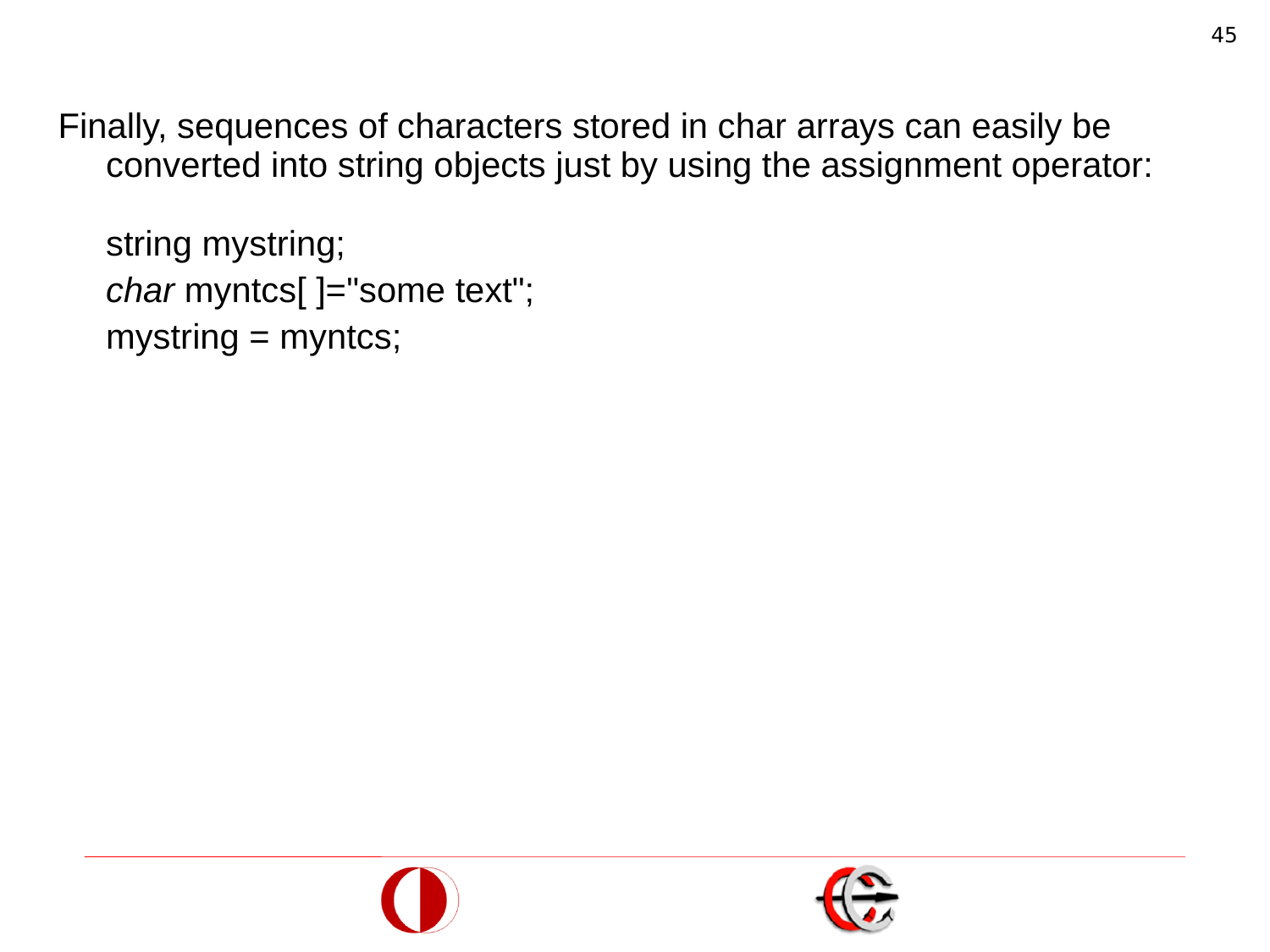

45

Finally, sequences of characters stored in char arrays can easily be converted into string objects just by using the assignment operator:
string mystring;
	char myntcs[ ]="some text";
	mystring = myntcs;